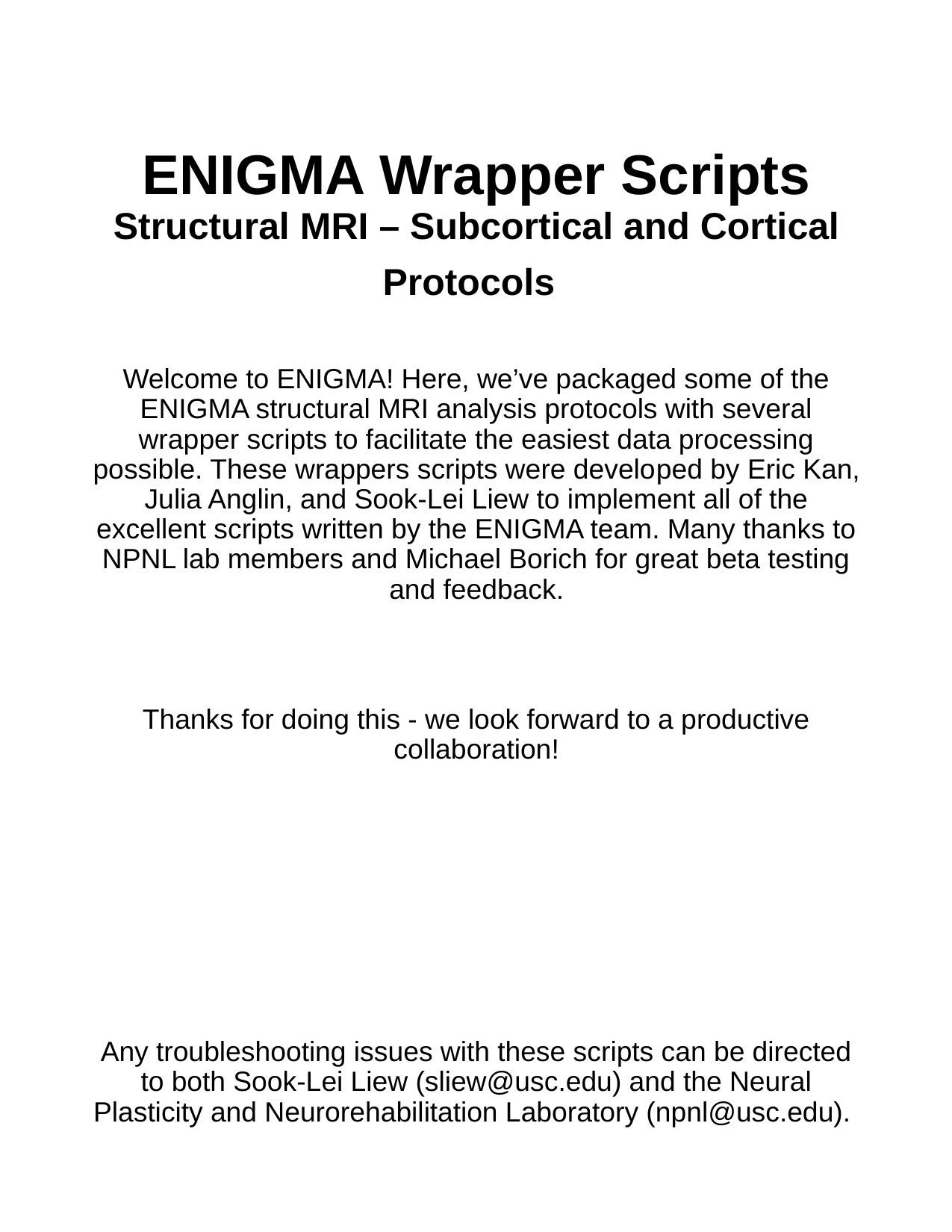

# ENIGMA Wrapper Scripts Structural MRI – Subcortical and Cortical Protocols

Welcome to ENIGMA! Here, we’ve packaged some of the ENIGMA structural MRI analysis protocols with several wrapper scripts to facilitate the easiest data processing possible. These wrappers scripts were developed by Eric Kan, Julia Anglin, and Sook-Lei Liew to implement all of the excellent scripts written by the ENIGMA team. Many thanks to NPNL lab members and Michael Borich for great beta testing and feedback.

Thanks for doing this - we look forward to a productive collaboration!

Any troubleshooting issues with these scripts can be directed to both Sook-Lei Liew (sliew@usc.edu) and the Neural Plasticity and Neurorehabilitation Laboratory (npnl@usc.edu).